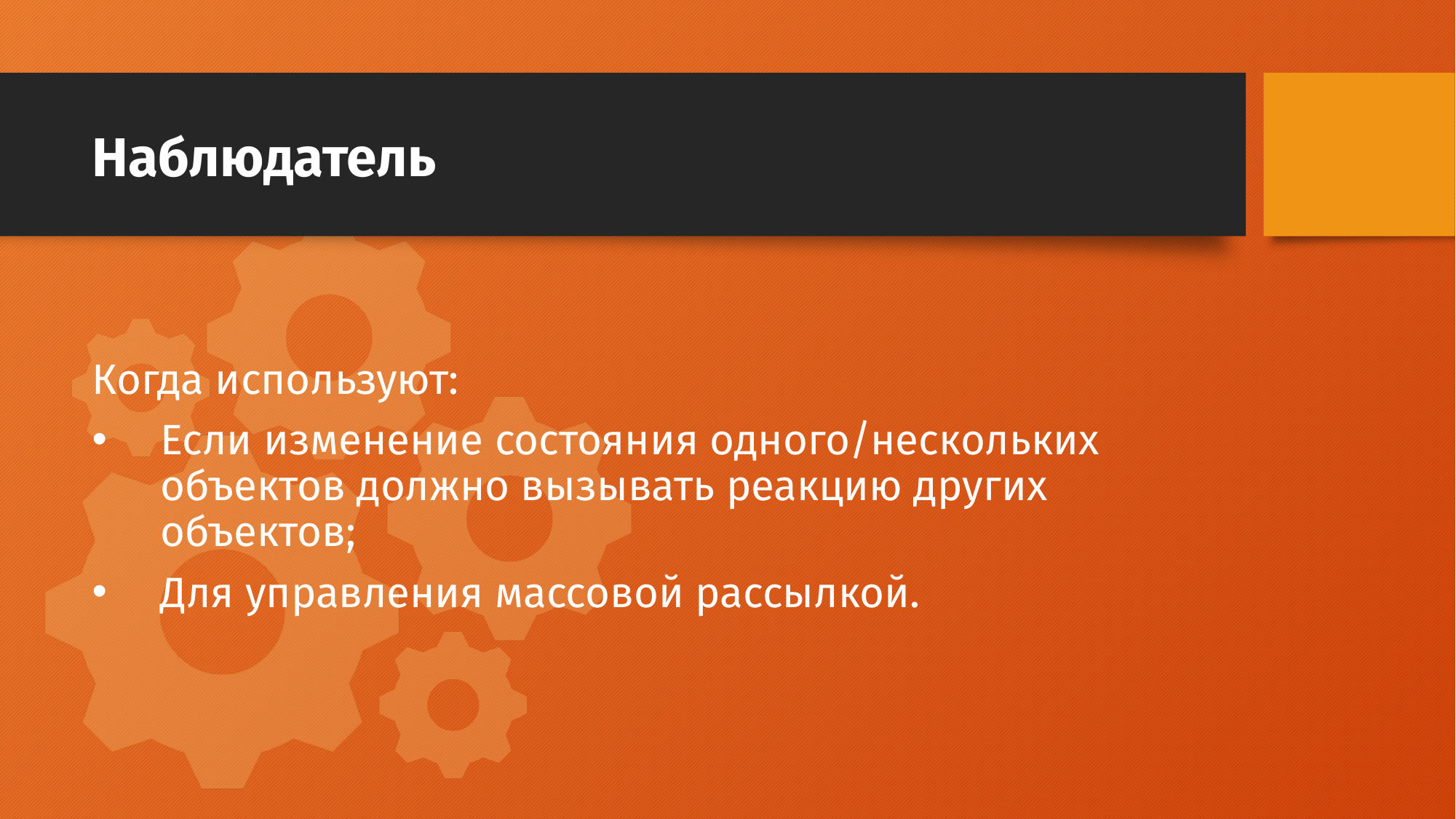

# Наблюдатель
Когда используют:
Если изменение состояния одного/нескольких объектов должно вызывать реакцию других объектов;
Для управления массовой рассылкой.